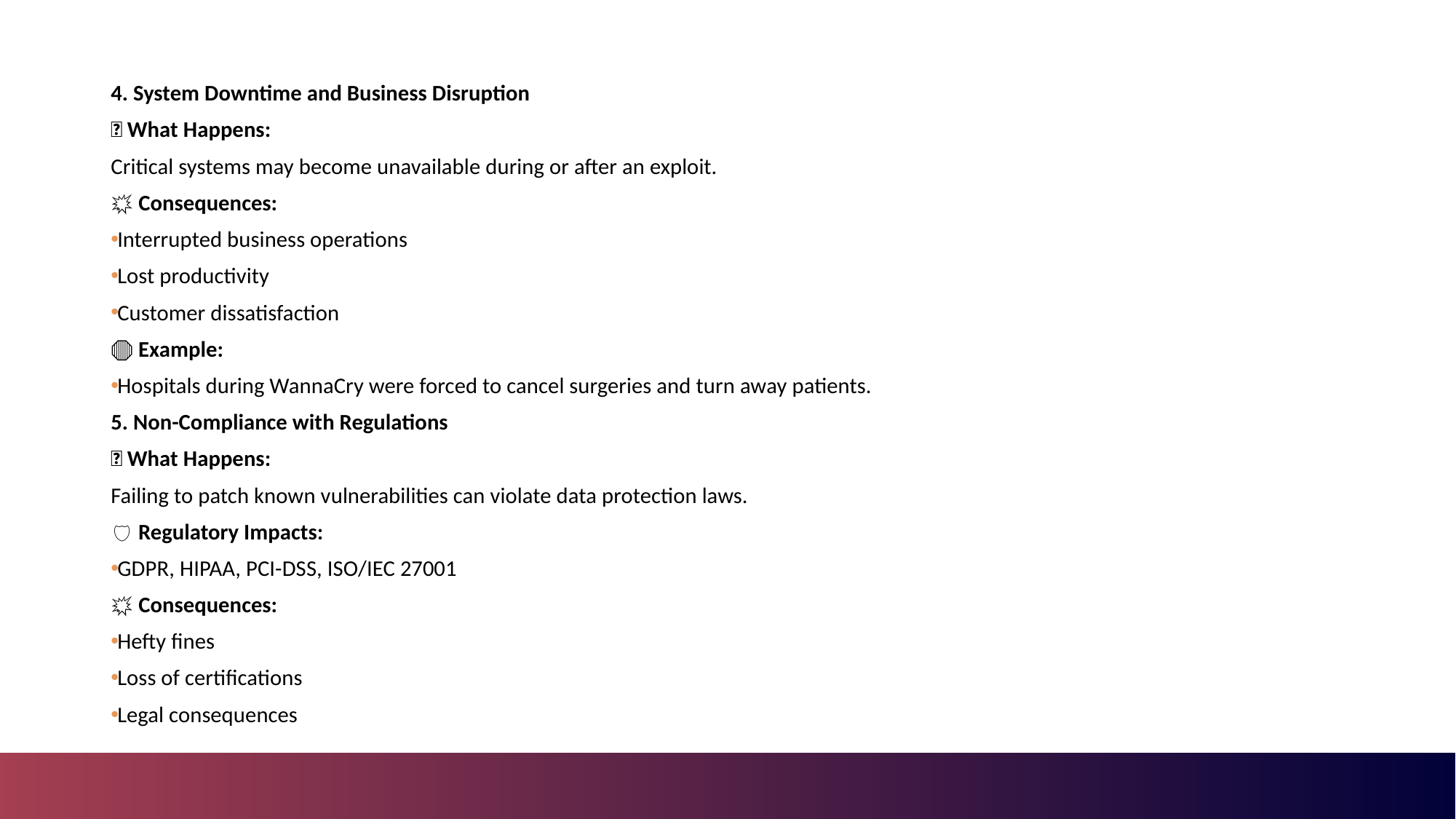

4. System Downtime and Business Disruption
🧨 What Happens:
Critical systems may become unavailable during or after an exploit.
💥 Consequences:
Interrupted business operations
Lost productivity
Customer dissatisfaction
🛑 Example:
Hospitals during WannaCry were forced to cancel surgeries and turn away patients.
5. Non-Compliance with Regulations
🧨 What Happens:
Failing to patch known vulnerabilities can violate data protection laws.
🛡️ Regulatory Impacts:
GDPR, HIPAA, PCI-DSS, ISO/IEC 27001
💥 Consequences:
Hefty fines
Loss of certifications
Legal consequences